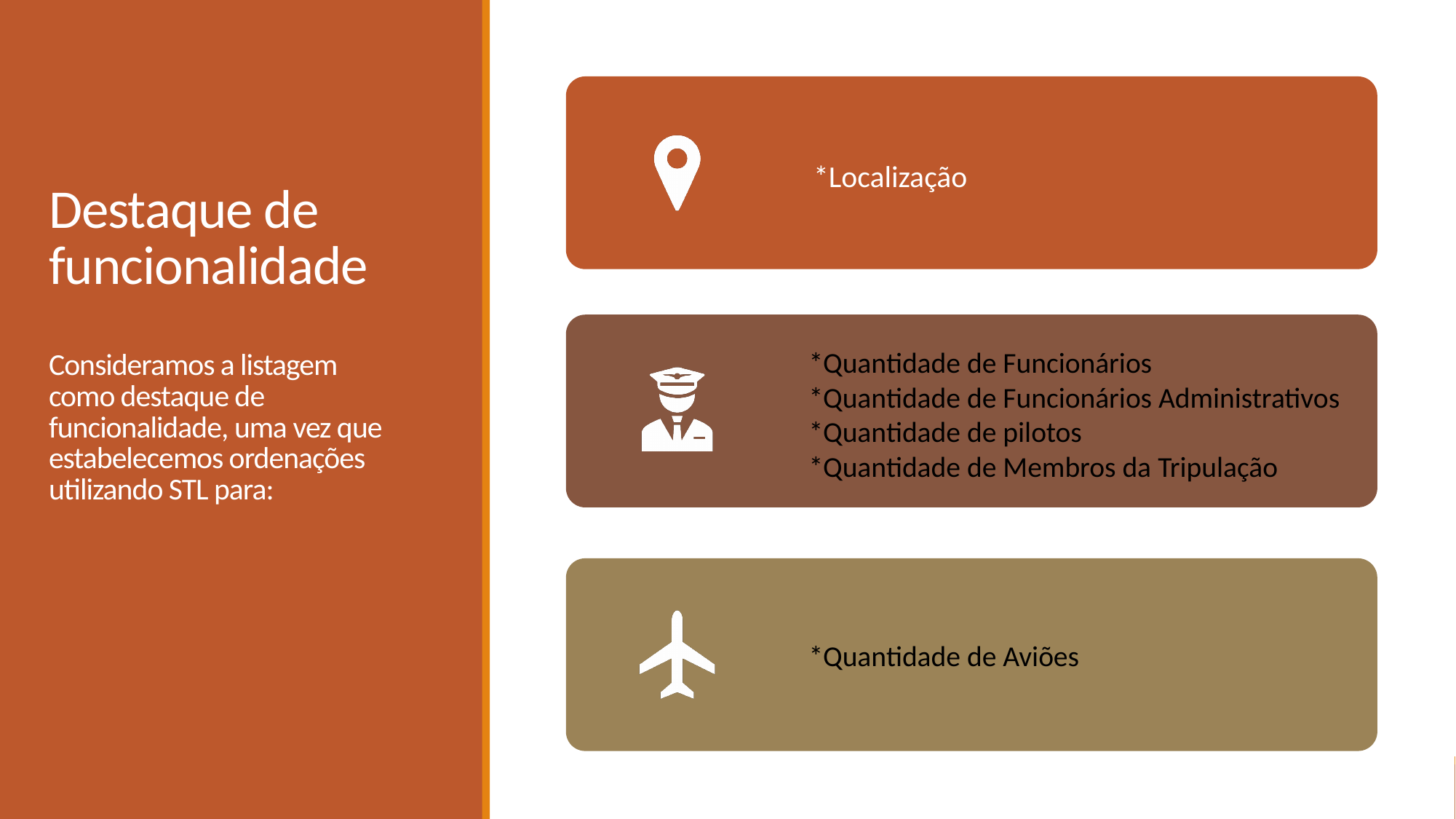

# Destaque de funcionalidade Consideramos a listagem como destaque de funcionalidade, uma vez que estabelecemos ordenações utilizando STL para:

*Quantidade de Funcionários
*Quantidade de Funcionários Administrativos
*Quantidade de pilotos
*Quantidade de Membros da Tripulação
*Quantidade de Aviões
*Localização